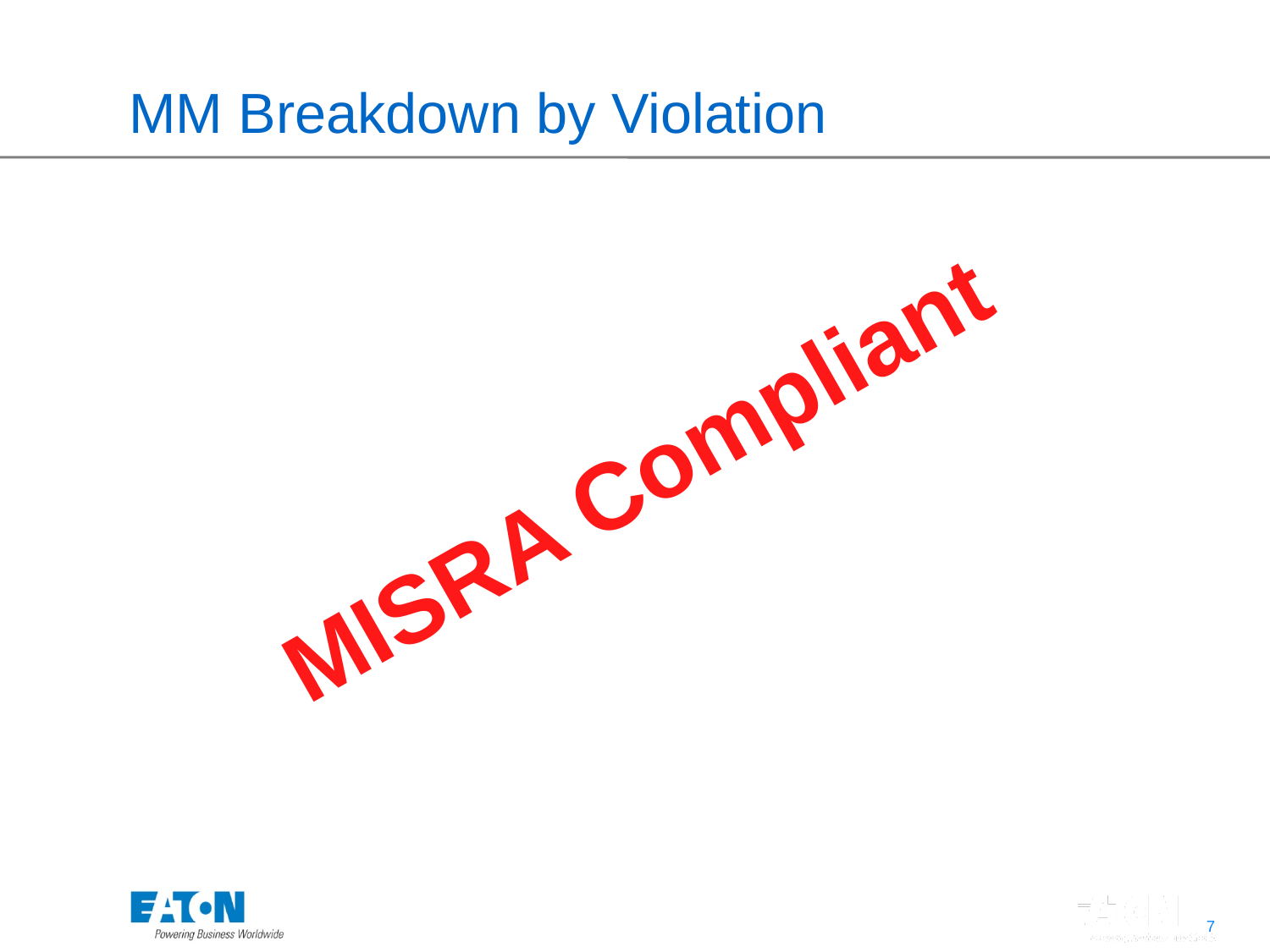

# MM Breakdown by Violation
MISRA Compliant